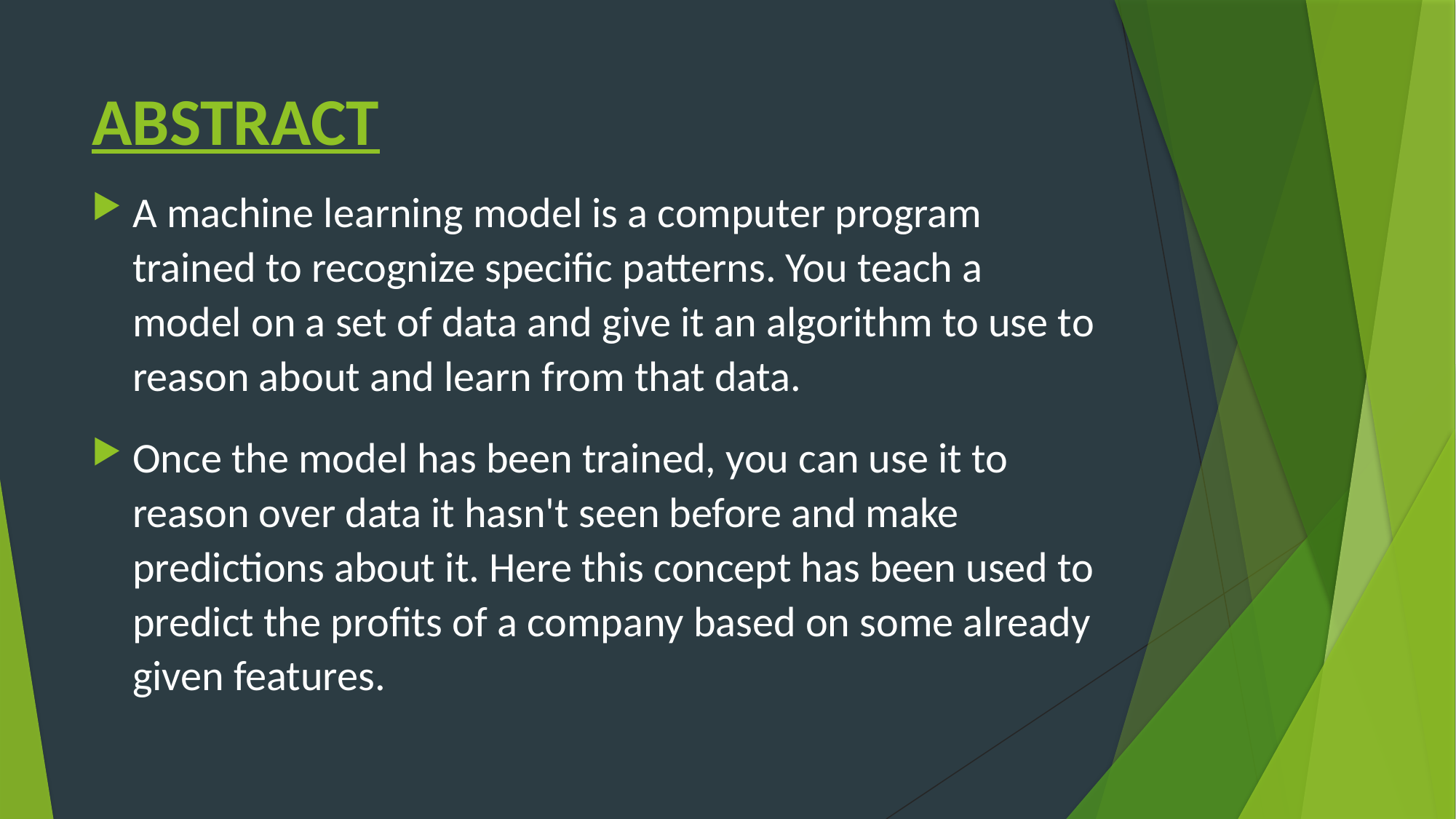

# ABSTRACT
A machine learning model is a computer program trained to recognize specific patterns. You teach a model on a set of data and give it an algorithm to use to reason about and learn from that data.
Once the model has been trained, you can use it to reason over data it hasn't seen before and make predictions about it. Here this concept has been used to predict the profits of a company based on some already given features.